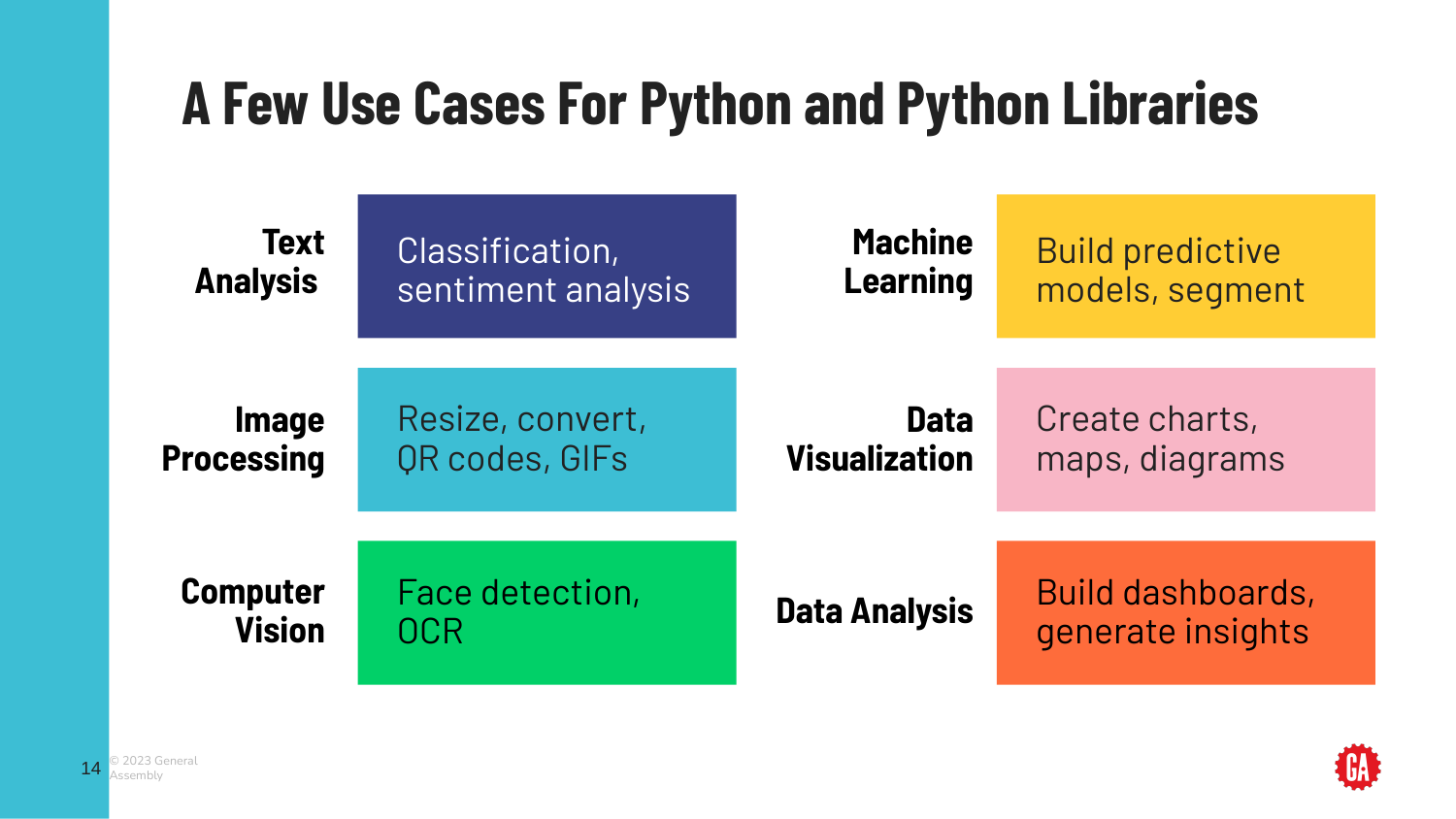

# A Few Use Cases For Python and Python Libraries

Classification, sentiment analysis
Build predictive models, segment
Text Analysis
Machine Learning

Resize, convert, QR codes, GIFs
Create charts, maps, diagrams
Image Processing
Data Visualization

Computer Vision
Data Analysis
Face detection, OCR
Build dashboards, generate insights
14